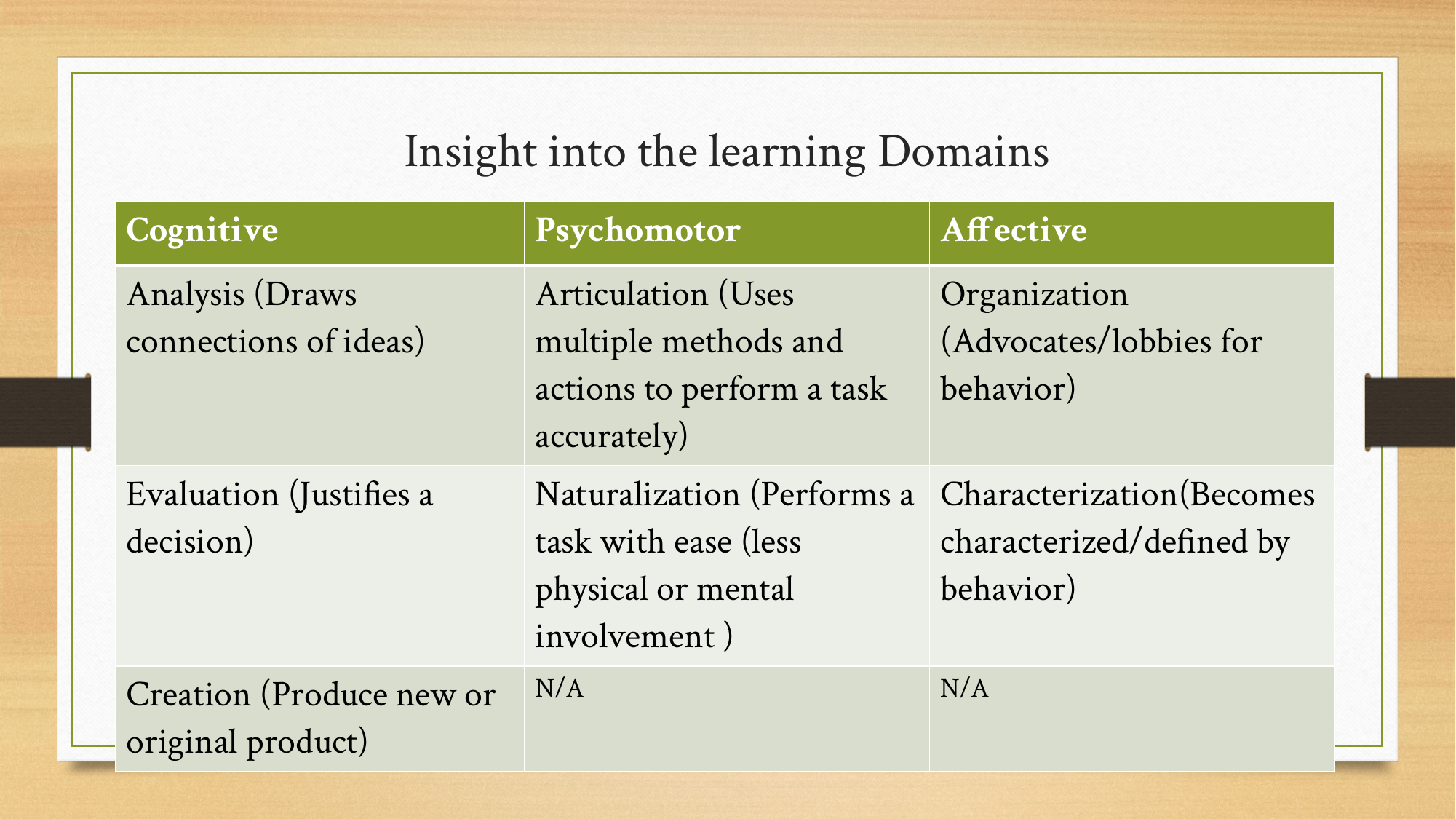

# Insight into the learning Domains
| Cognitive | Psychomotor | Affective |
| --- | --- | --- |
| Analysis (Draws connections of ideas) | Articulation (Uses multiple methods and actions to perform a task accurately) | Organization (Advocates/lobbies for behavior) |
| Evaluation (Justifies a decision) | Naturalization (Performs a task with ease (less physical or mental involvement ) | Characterization(Becomes characterized/defined by behavior) |
| Creation (Produce new or original product) | N/A | N/A |